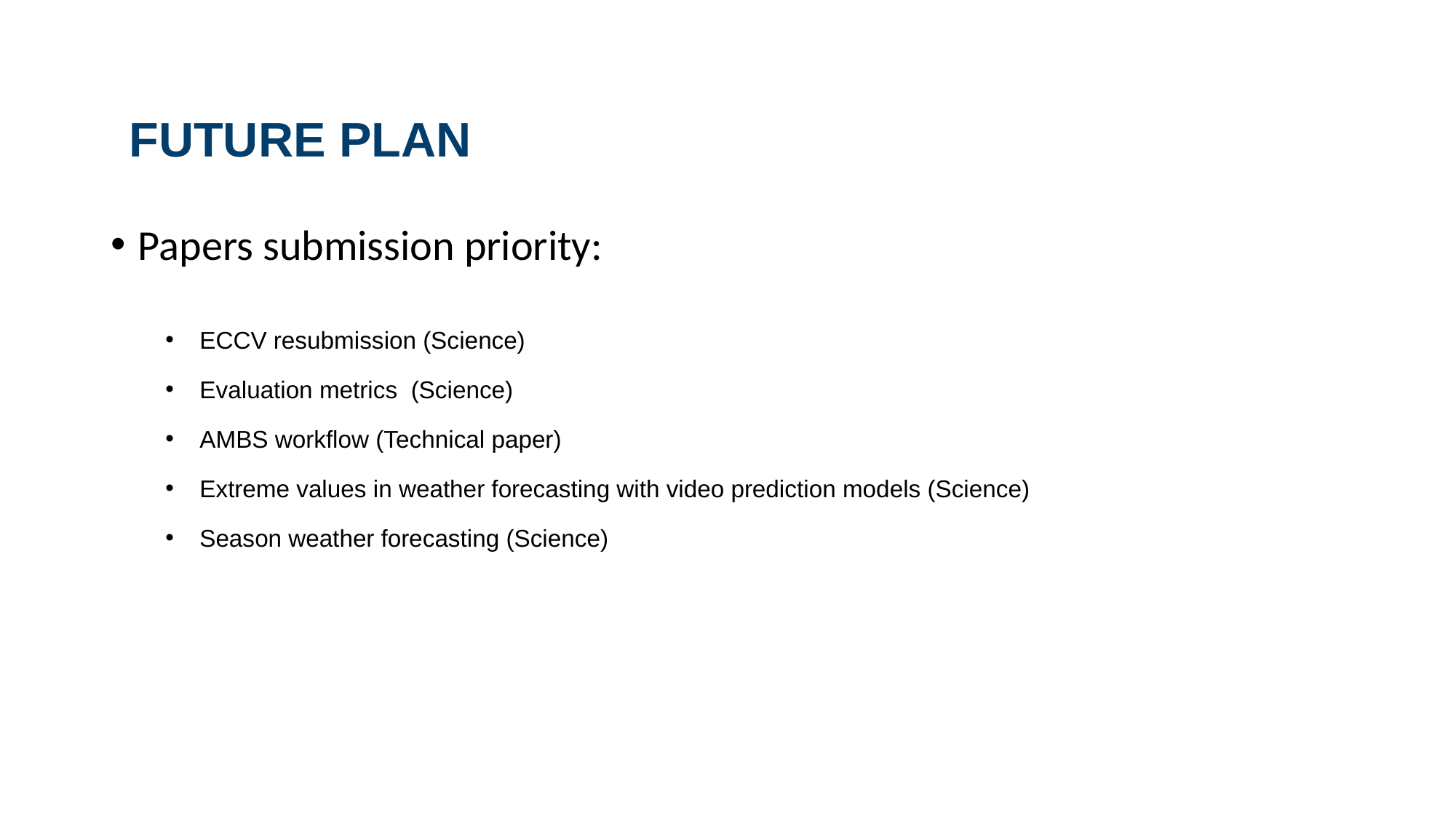

Future plan
Papers submission priority:

ECCV resubmission (Science)
Evaluation metrics  (Science)
AMBS workflow (Technical paper)
Extreme values in weather forecasting with video prediction models (Science)
Season weather forecasting (Science)